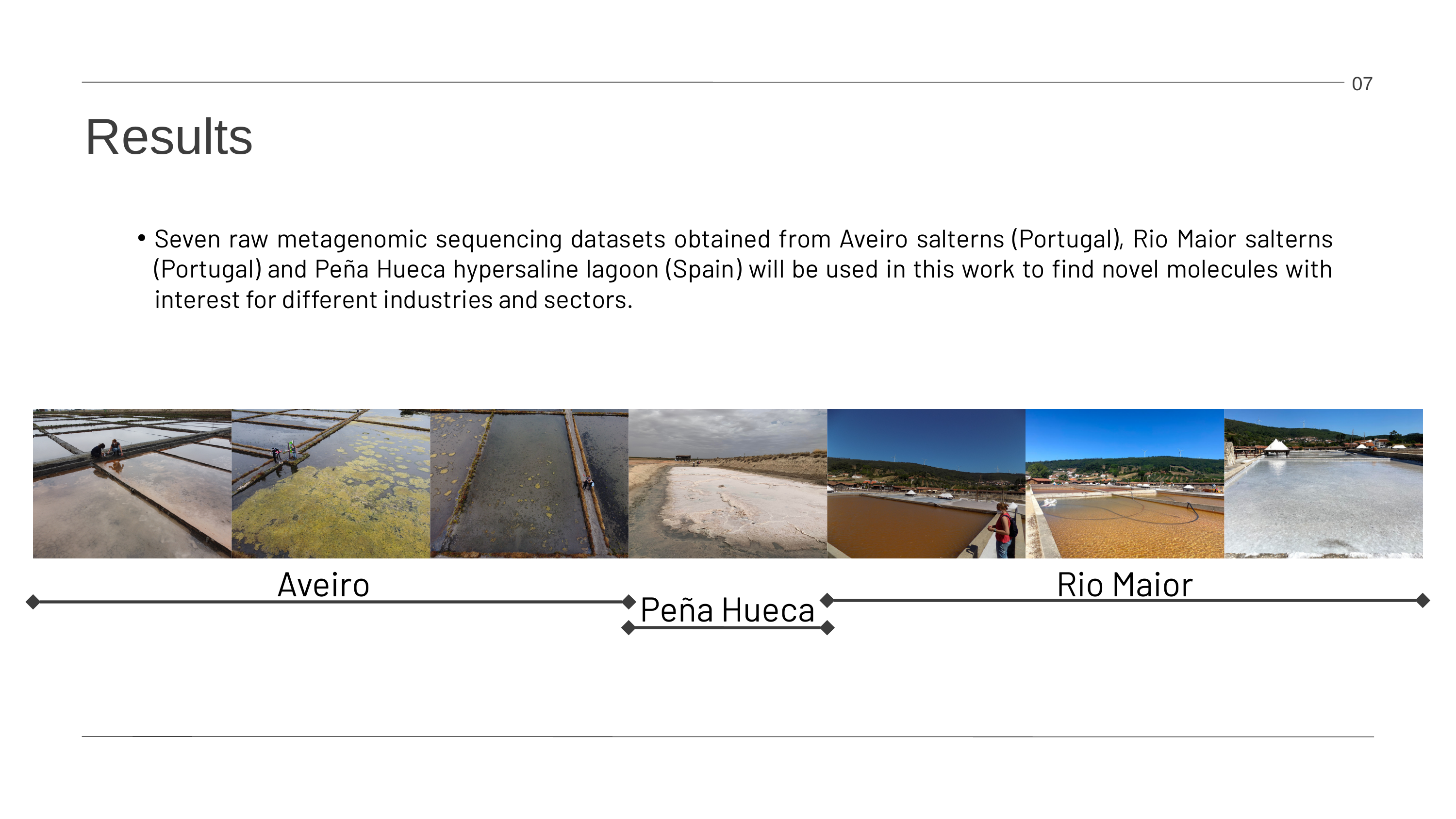

07

Results
Seven raw metagenomic sequencing datasets obtained from Aveiro salterns (Portugal), Rio Maior salterns (Portugal) and Peña Hueca hypersaline lagoon (Spain) will be used in this work to find novel molecules with interest for different industries and sectors.

Aveiro
Rio Maior
Peña Hueca